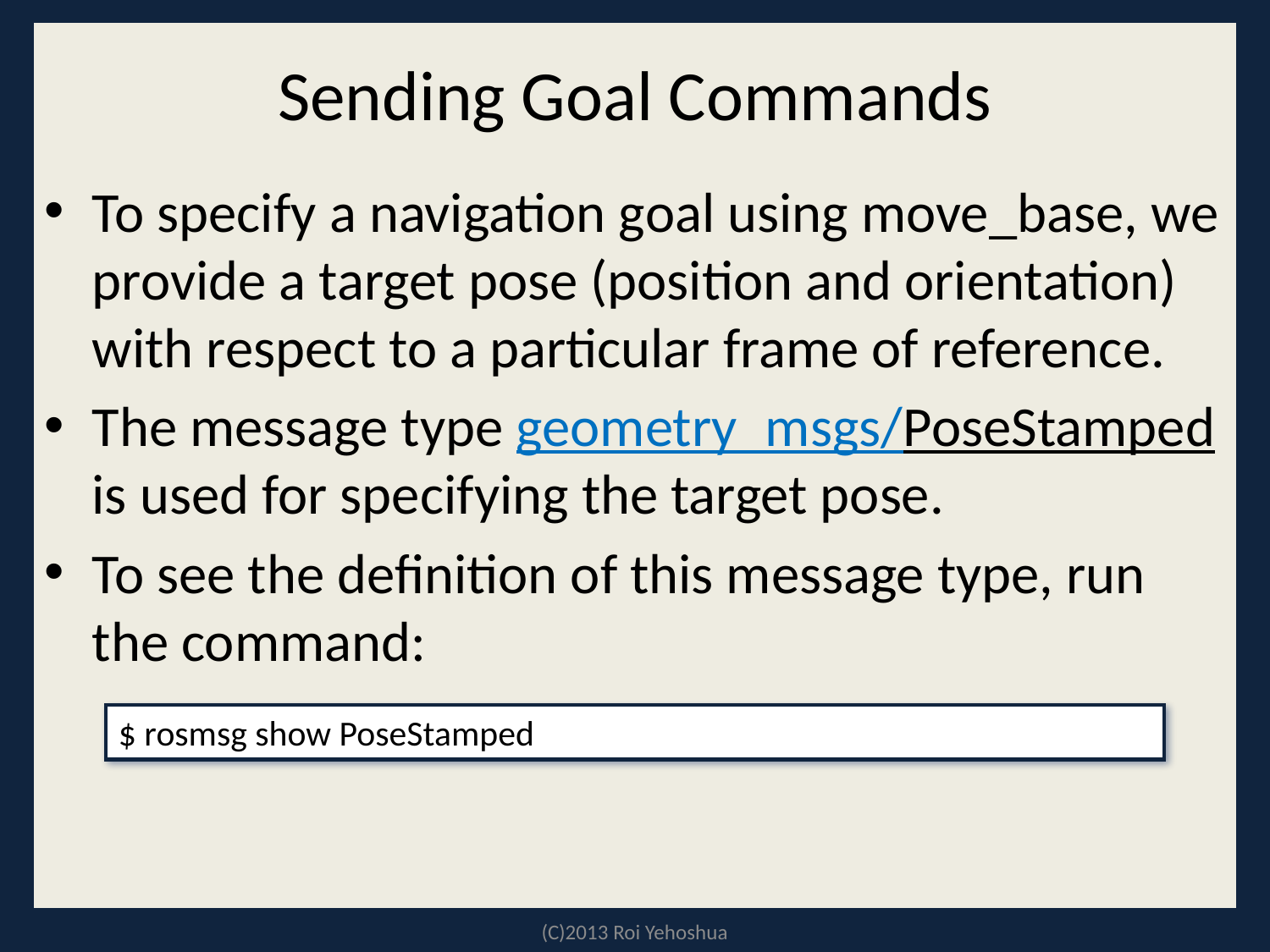

# Sending Goal Commands
To specify a navigation goal using move_base, we provide a target pose (position and orientation) with respect to a particular frame of reference.
The message type geometry_msgs/PoseStamped is used for specifying the target pose.
To see the definition of this message type, run the command:

$ rosmsg show PoseStamped
(C)2013 Roi Yehoshua